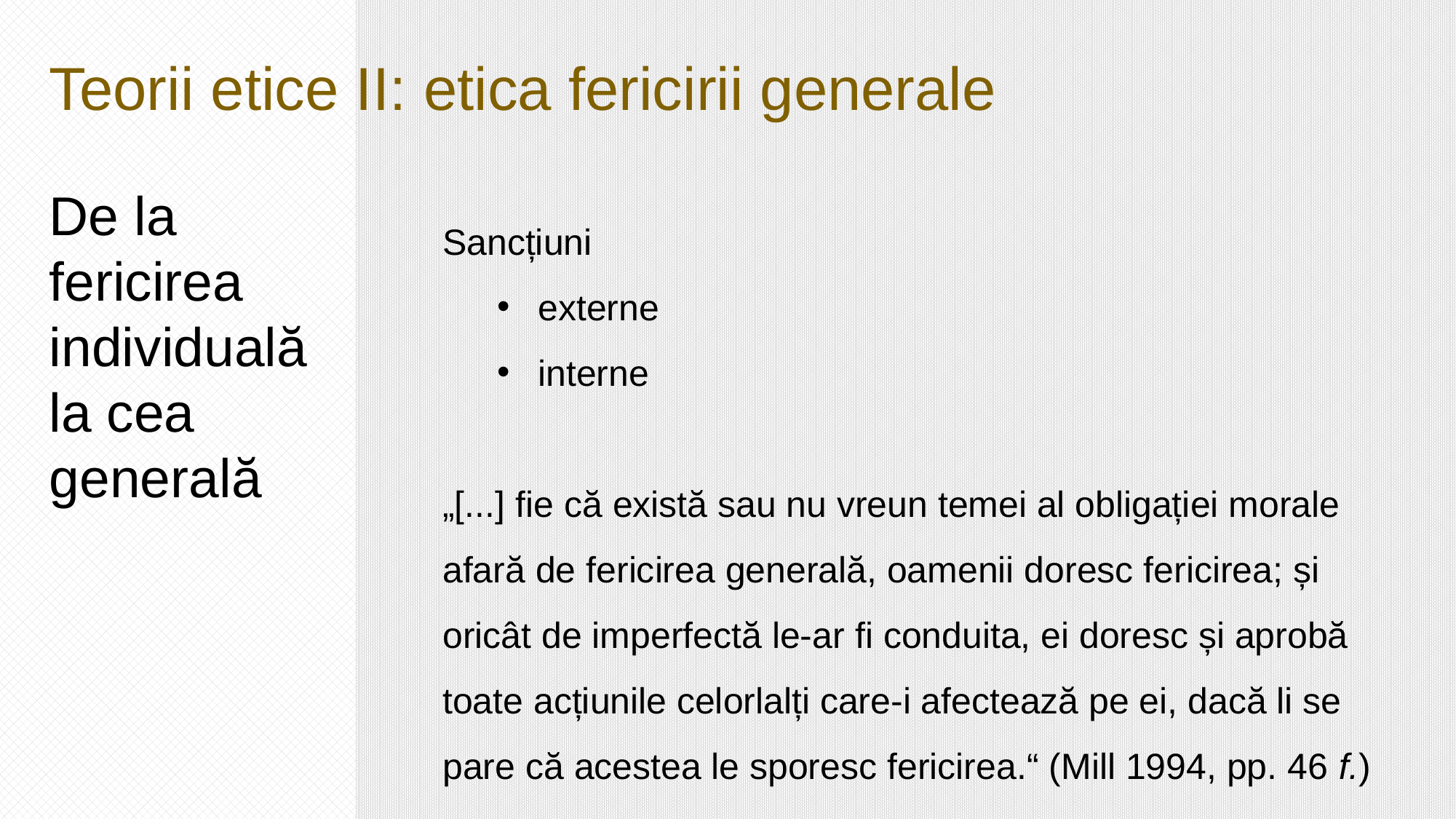

Teorii etice II: etica fericirii generale
De la fericirea individuală la cea generală
Sancțiuni
externe
interne

„[...] fie că există sau nu vreun temei al obligației morale afară de fericirea generală, oamenii doresc fericirea; și oricât de imperfectă le-ar fi conduita, ei doresc și aprobă toate acțiunile celorlalți care-i afectează pe ei, dacă li se pare că acestea le sporesc fericirea.“ (Mill 1994, pp. 46 f.)